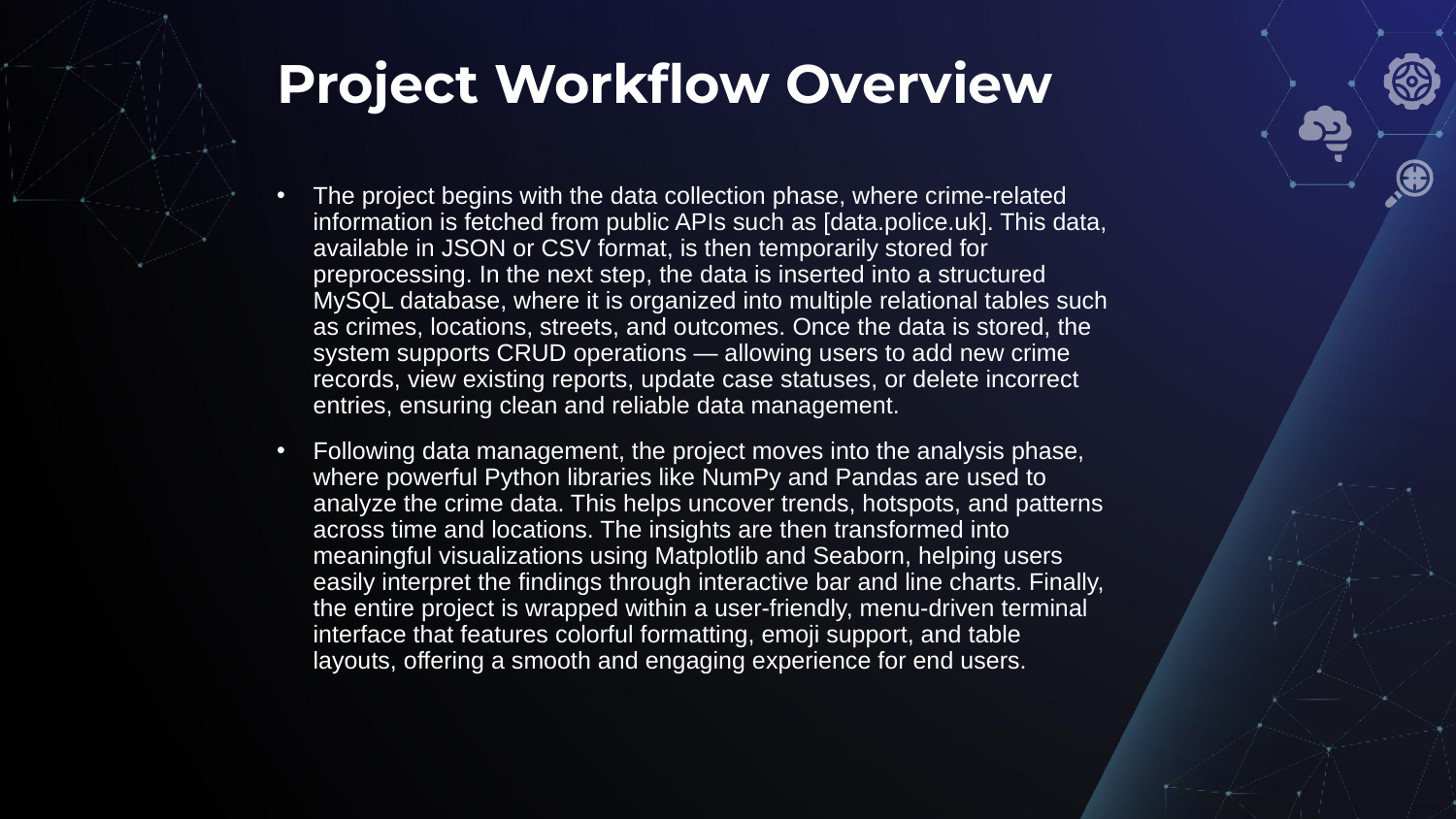

# Project Workflow Overview
The project begins with the data collection phase, where crime-related information is fetched from public APIs such as [data.police.uk]. This data, available in JSON or CSV format, is then temporarily stored for preprocessing. In the next step, the data is inserted into a structured MySQL database, where it is organized into multiple relational tables such as crimes, locations, streets, and outcomes. Once the data is stored, the system supports CRUD operations — allowing users to add new crime records, view existing reports, update case statuses, or delete incorrect entries, ensuring clean and reliable data management.
Following data management, the project moves into the analysis phase, where powerful Python libraries like NumPy and Pandas are used to analyze the crime data. This helps uncover trends, hotspots, and patterns across time and locations. The insights are then transformed into meaningful visualizations using Matplotlib and Seaborn, helping users easily interpret the findings through interactive bar and line charts. Finally, the entire project is wrapped within a user-friendly, menu-driven terminal interface that features colorful formatting, emoji support, and table layouts, offering a smooth and engaging experience for end users.